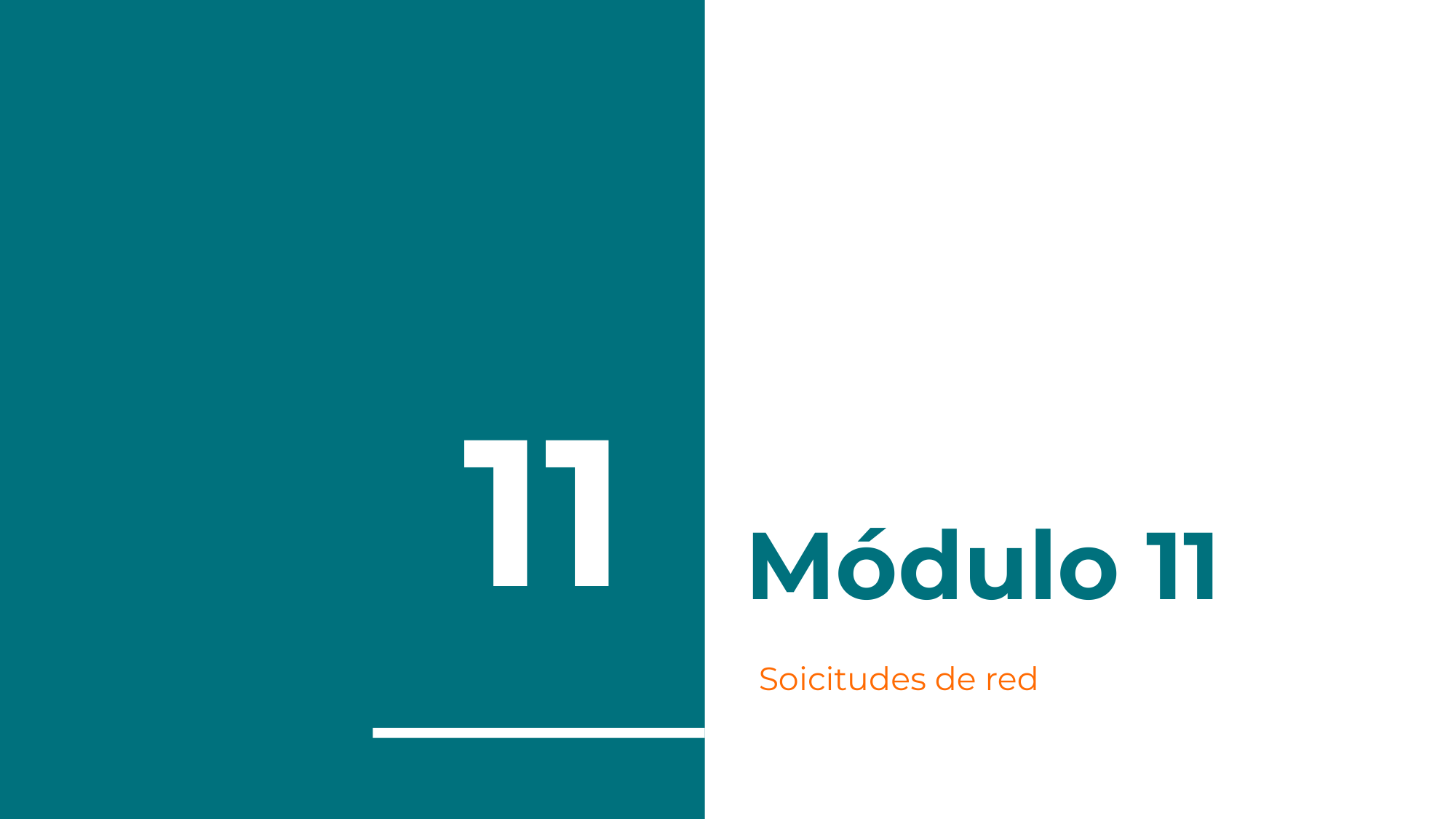

# Módulo 11
11
Soicitudes de red